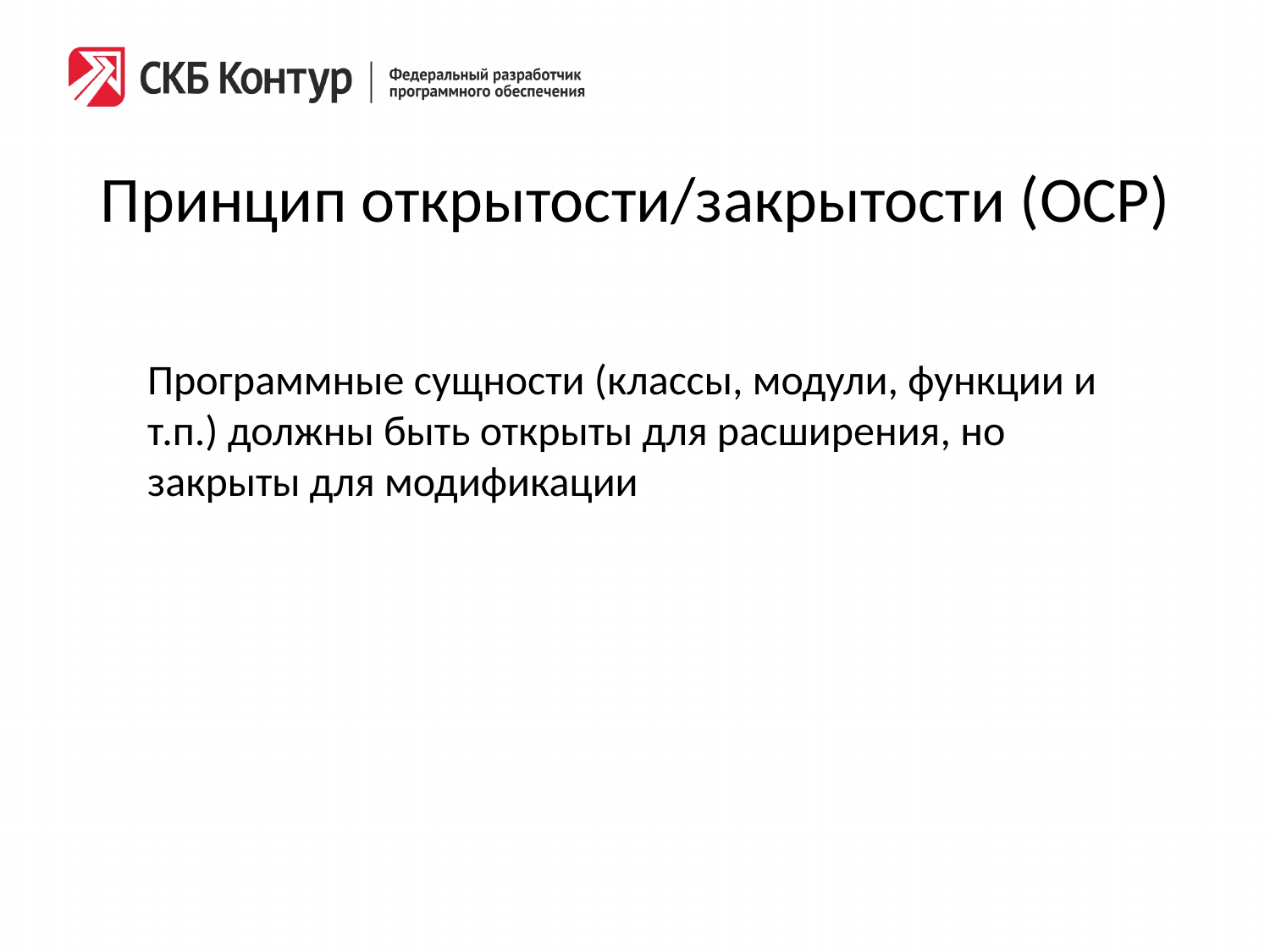

# Принцип открытости/закрытости (OCP)
Программные сущности (классы, модули, функции и т.п.) должны быть открыты для расширения, но закрыты для модификации